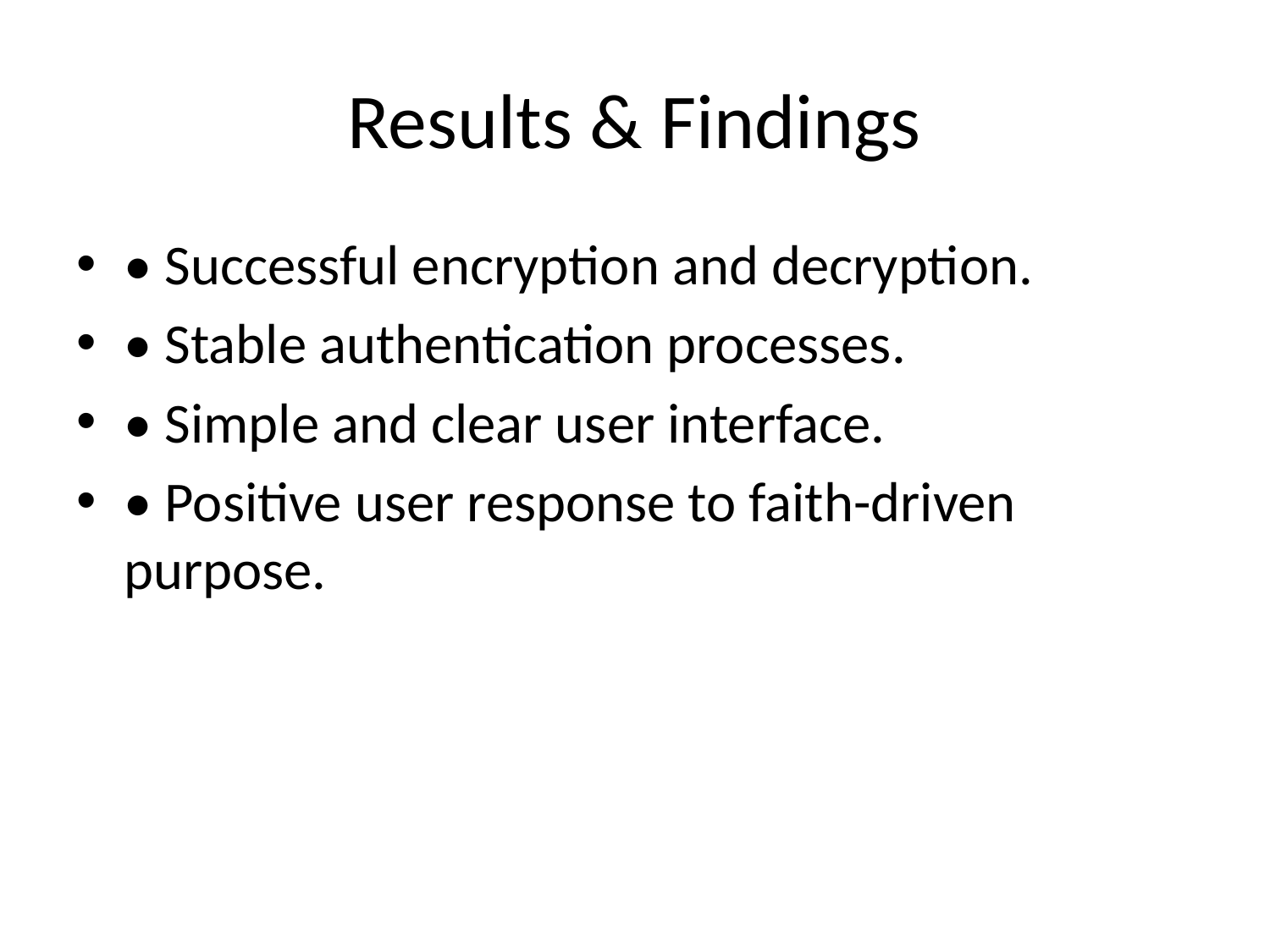

# Results & Findings
• Successful encryption and decryption.
• Stable authentication processes.
• Simple and clear user interface.
• Positive user response to faith-driven purpose.